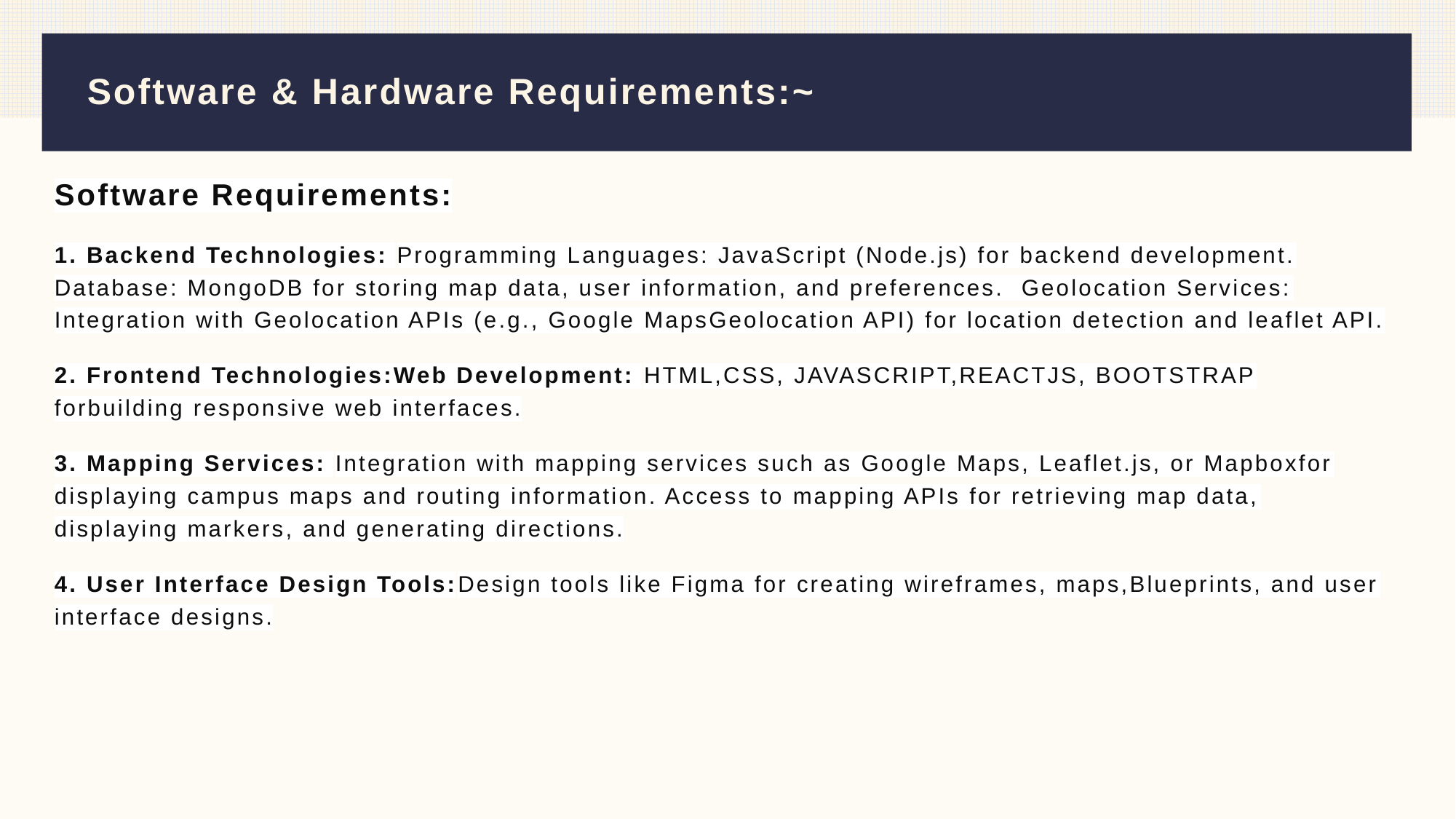

# Software & Hardware Requirements:~
Software Requirements:
1. Backend Technologies: Programming Languages: JavaScript (Node.js) for backend development. Database: MongoDB for storing map data, user information, and preferences.  Geolocation Services: Integration with Geolocation APIs (e.g., Google MapsGeolocation API) for location detection and leaflet API.
2. Frontend Technologies:Web Development: HTML,CSS, JAVASCRIPT,REACTJS, BOOTSTRAP forbuilding responsive web interfaces.
3. Mapping Services: Integration with mapping services such as Google Maps, Leaflet.js, or Mapboxfor displaying campus maps and routing information. Access to mapping APIs for retrieving map data, displaying markers, and generating directions.
4. User Interface Design Tools:Design tools like Figma for creating wireframes, maps,Blueprints, and user interface designs.